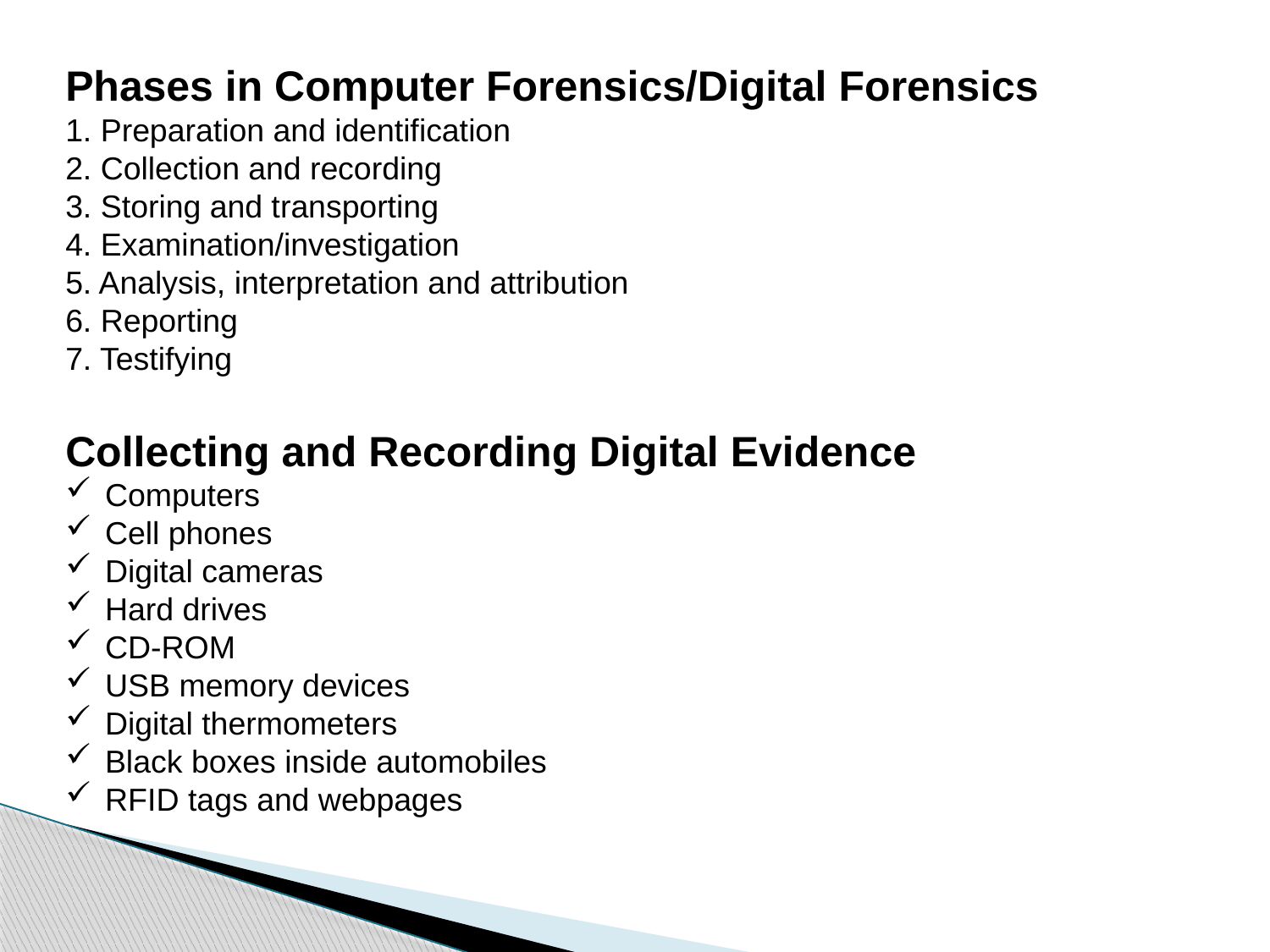

Phases in Computer Forensics/Digital Forensics
1. Preparation and identification
2. Collection and recording
3. Storing and transporting
4. Examination/investigation
5. Analysis, interpretation and attribution
6. Reporting
7. Testifying

Collecting and Recording Digital Evidence
Computers
Cell phones
Digital cameras
Hard drives
CD-ROM
USB memory devices
Digital thermometers
Black boxes inside automobiles
RFID tags and webpages